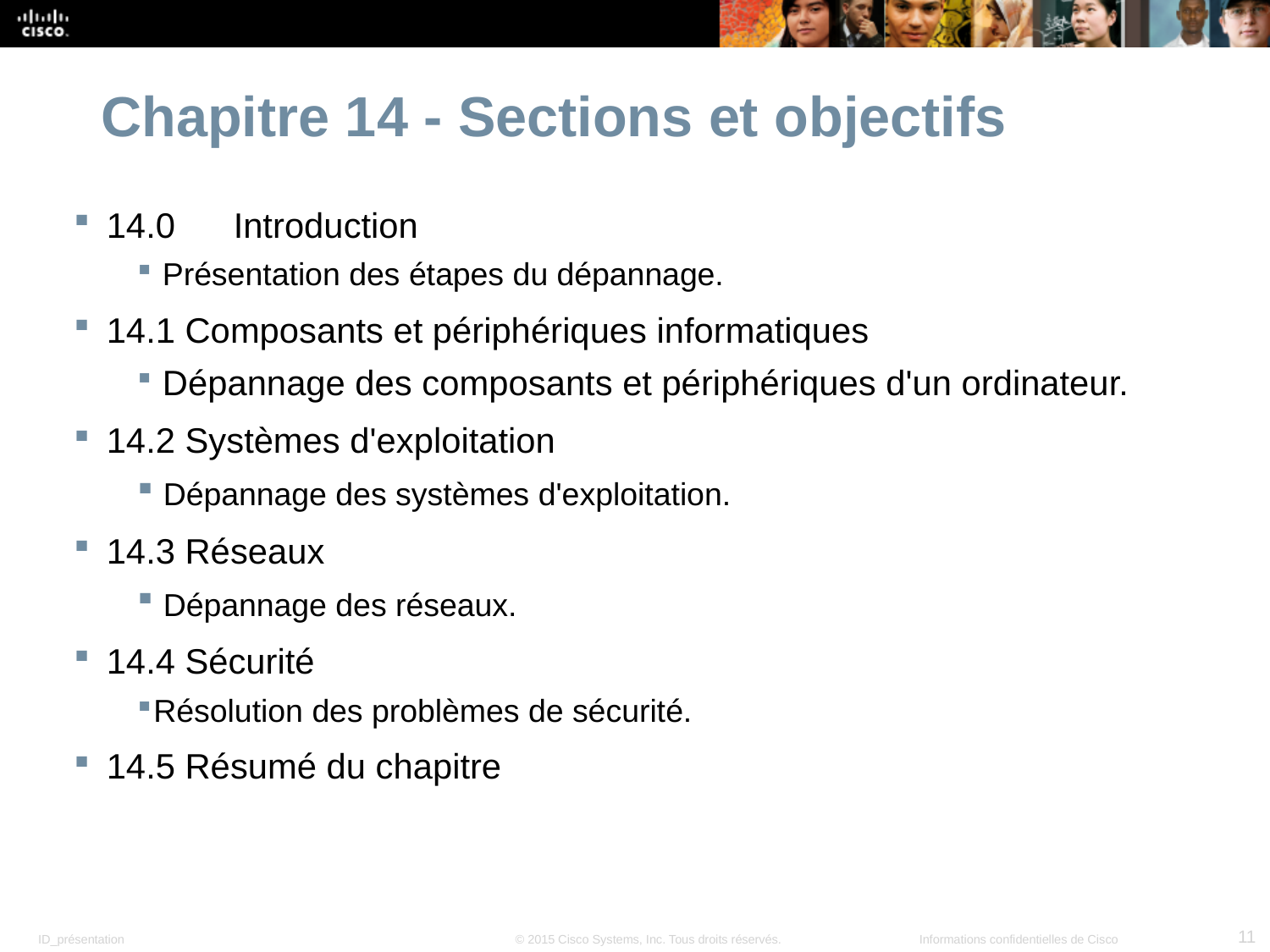

Chapitre 14 - Sections et objectifs
14.0	Introduction
 Présentation des étapes du dépannage.
14.1 Composants et périphériques informatiques
 Dépannage des composants et périphériques d'un ordinateur.
14.2 Systèmes d'exploitation
 Dépannage des systèmes d'exploitation.
14.3 Réseaux
 Dépannage des réseaux.
14.4 Sécurité
Résolution des problèmes de sécurité.
14.5 Résumé du chapitre